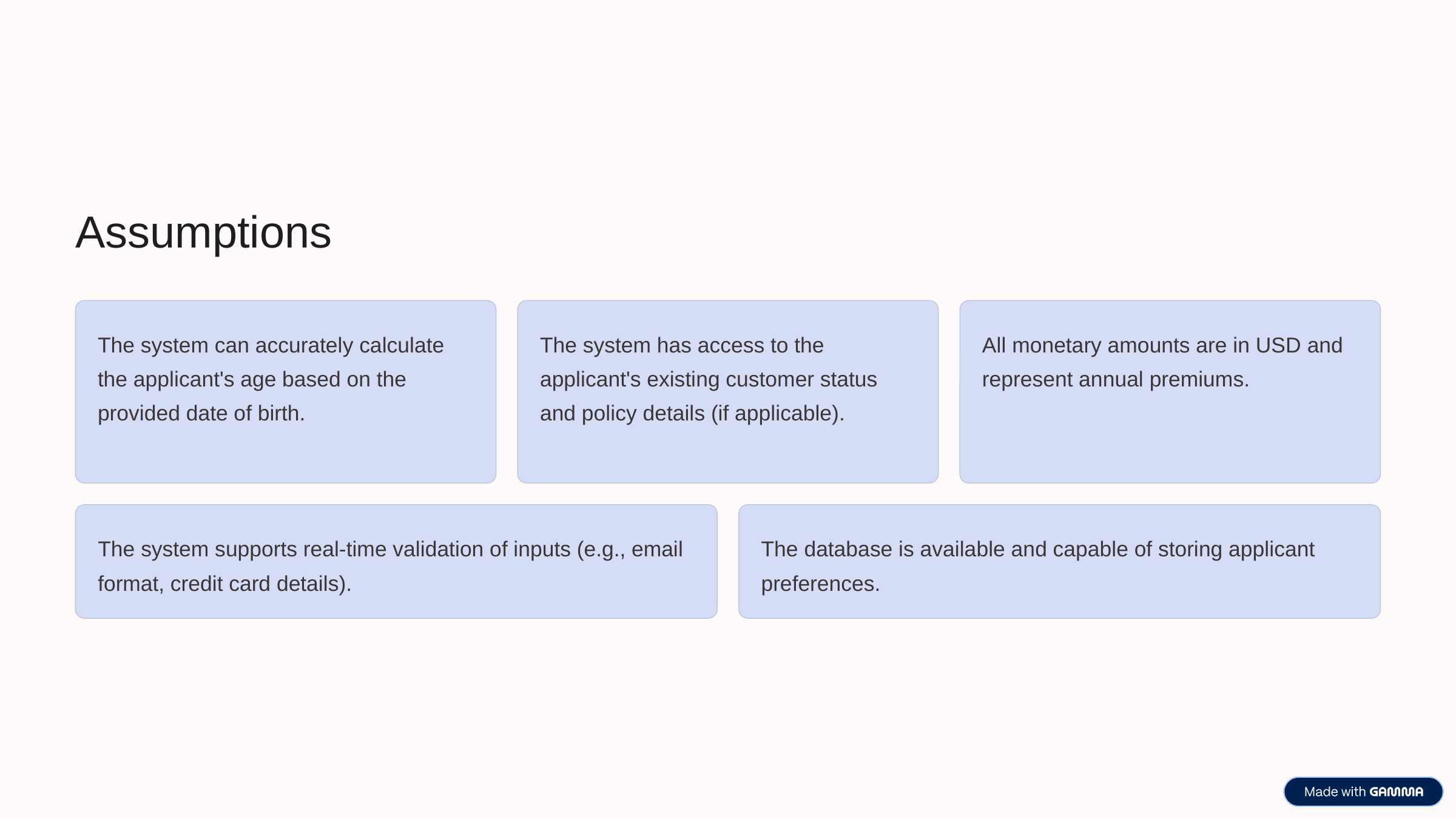

Assumptions

The system can accurately calculate the applicant's age based on the provided date of birth.
The system has access to the applicant's existing customer status and policy details (if applicable).
All monetary amounts are in USD and represent annual premiums.

The system supports real-time validation of inputs (e.g., email format, credit card details).
The database is available and capable of storing applicant preferences.